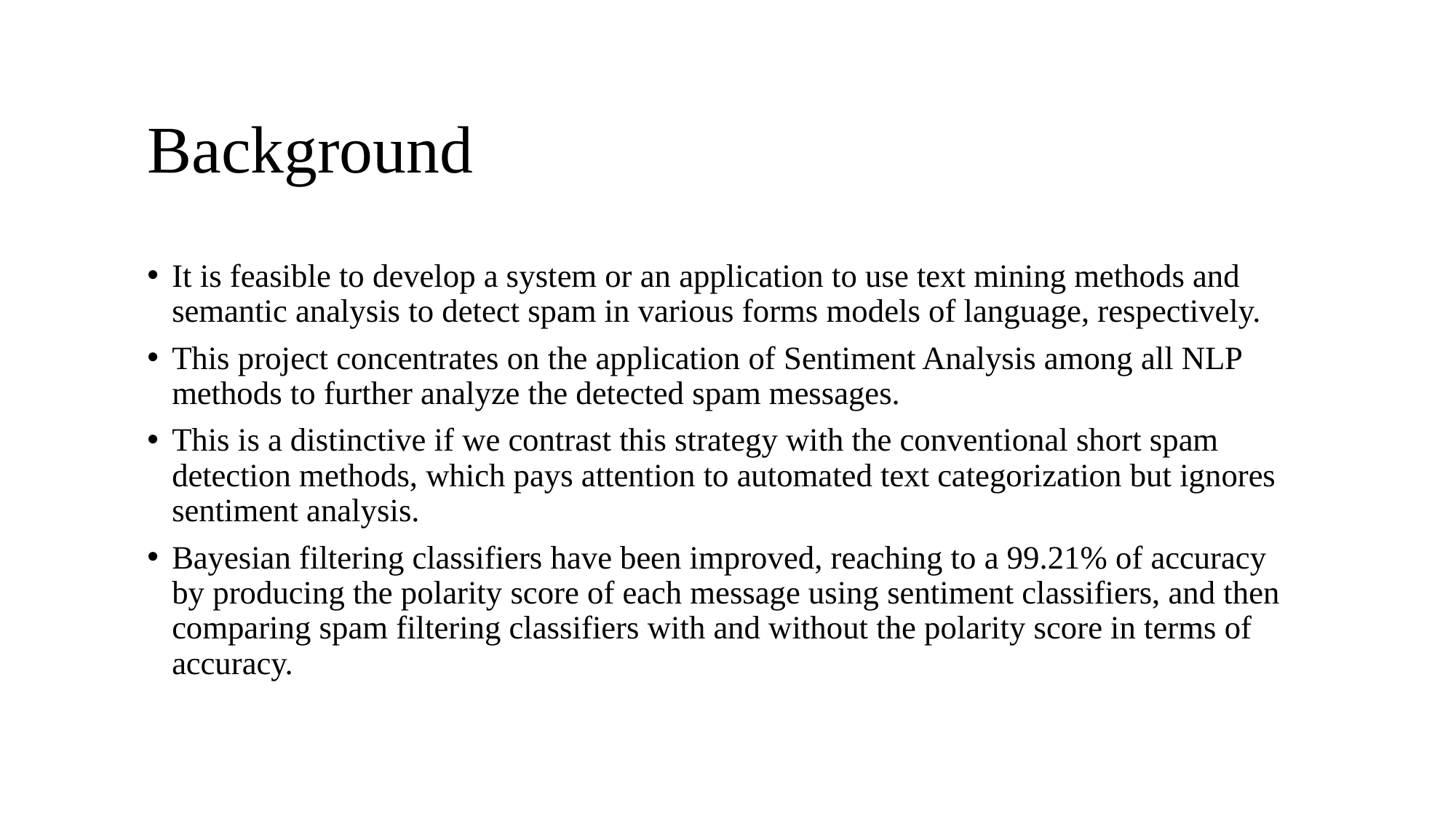

# Background
It is feasible to develop a system or an application to use text mining methods and semantic analysis to detect spam in various forms models of language, respectively.
This project concentrates on the application of Sentiment Analysis among all NLP methods to further analyze the detected spam messages.
This is a distinctive if we contrast this strategy with the conventional short spam detection methods, which pays attention to automated text categorization but ignores sentiment analysis.
Bayesian filtering classifiers have been improved, reaching to a 99.21% of accuracy by producing the polarity score of each message using sentiment classifiers, and then comparing spam filtering classifiers with and without the polarity score in terms of accuracy.